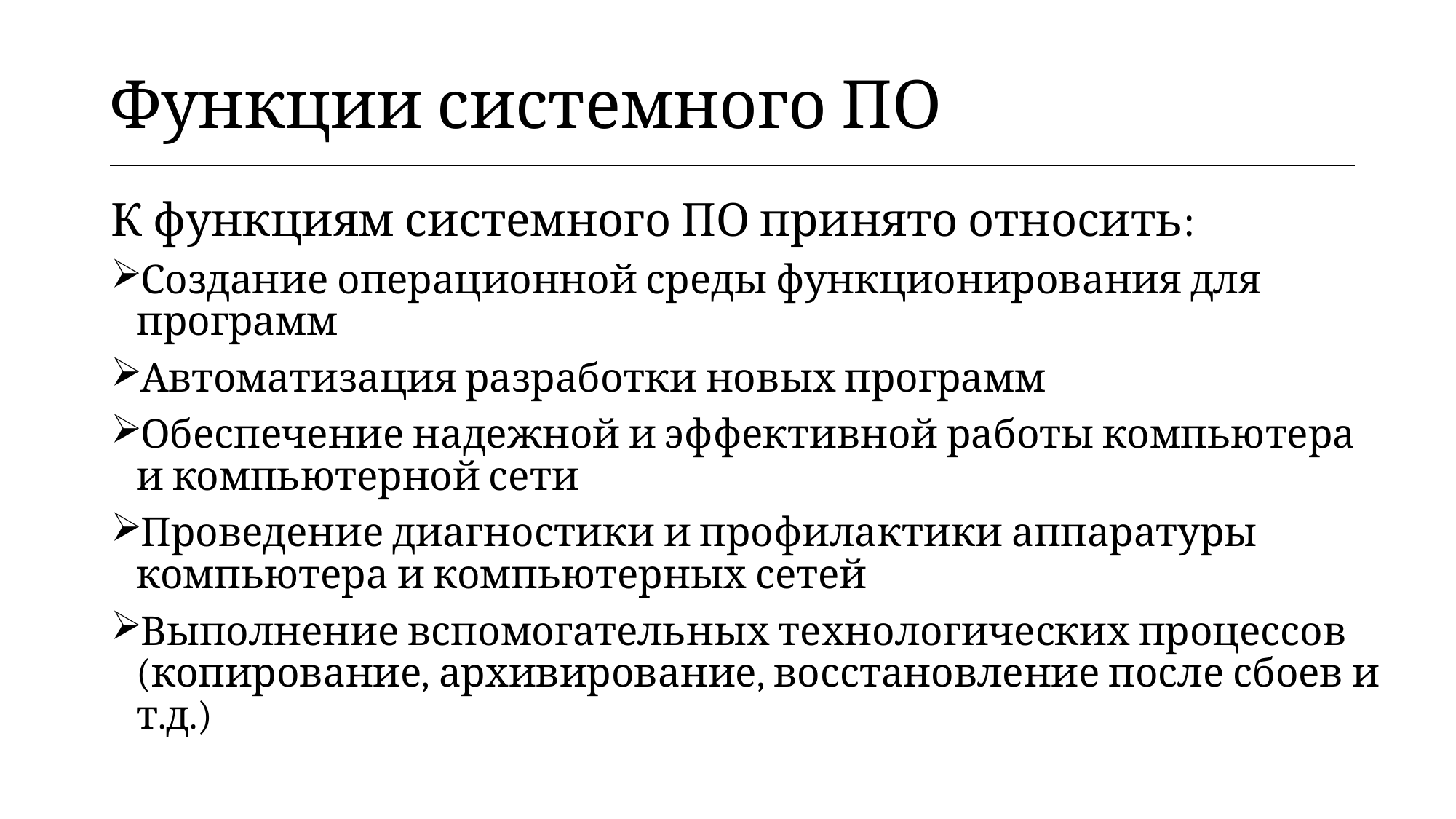

| Функции системного ПО |
| --- |
К функциям системного ПО принято относить:
Создание операционной среды функционирования для программ
Автоматизация разработки новых программ
Обеспечение надежной и эффективной работы компьютера и компьютерной сети
Проведение диагностики и профилактики аппаратуры компьютера и компьютерных сетей
Выполнение вспомогательных технологических процессов (копирование, архивирование, восстановление после сбоев и т.д.)